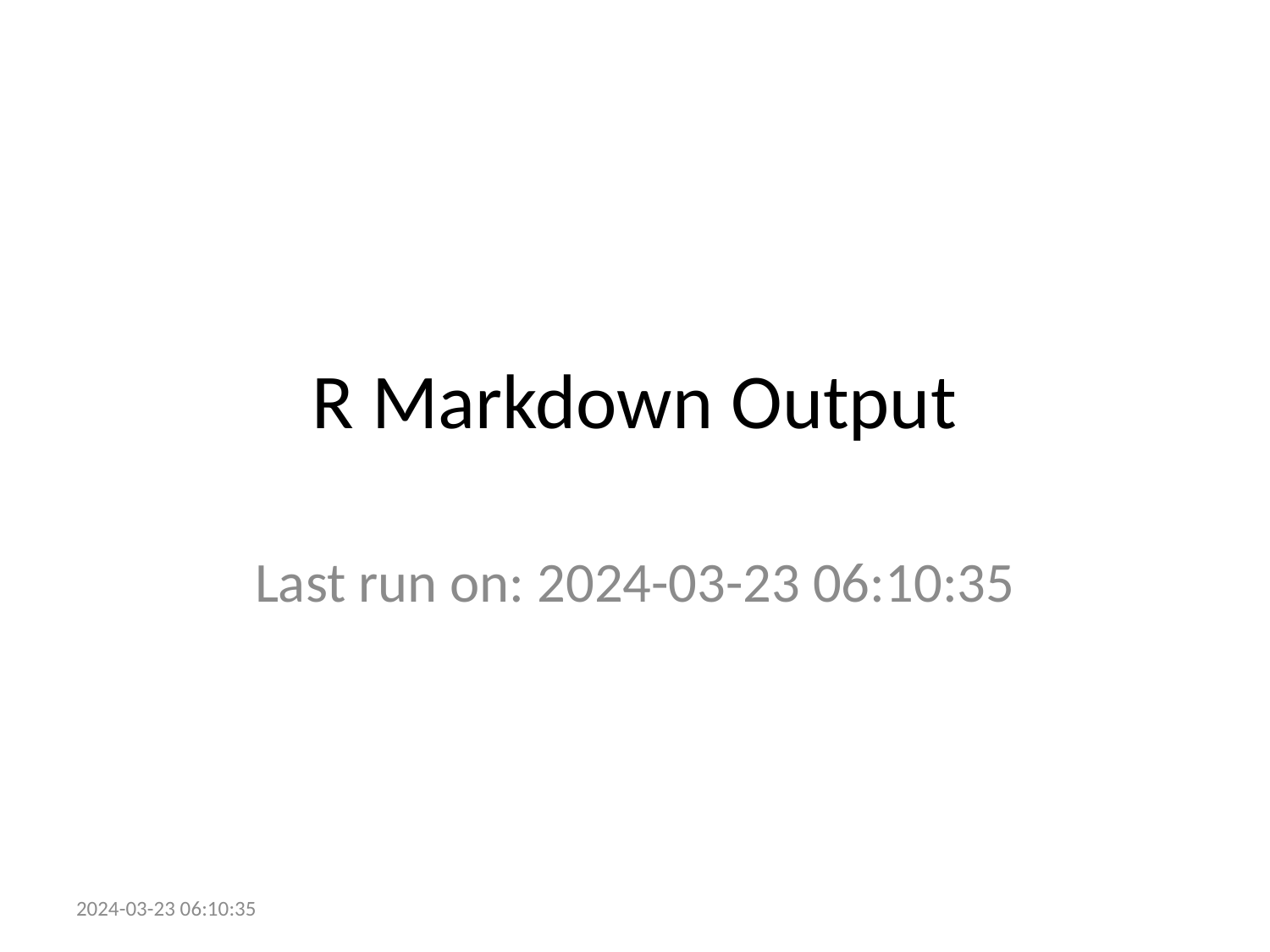

# R Markdown Output
Last run on: 2024-03-23 06:10:35
2024-03-23 06:10:35